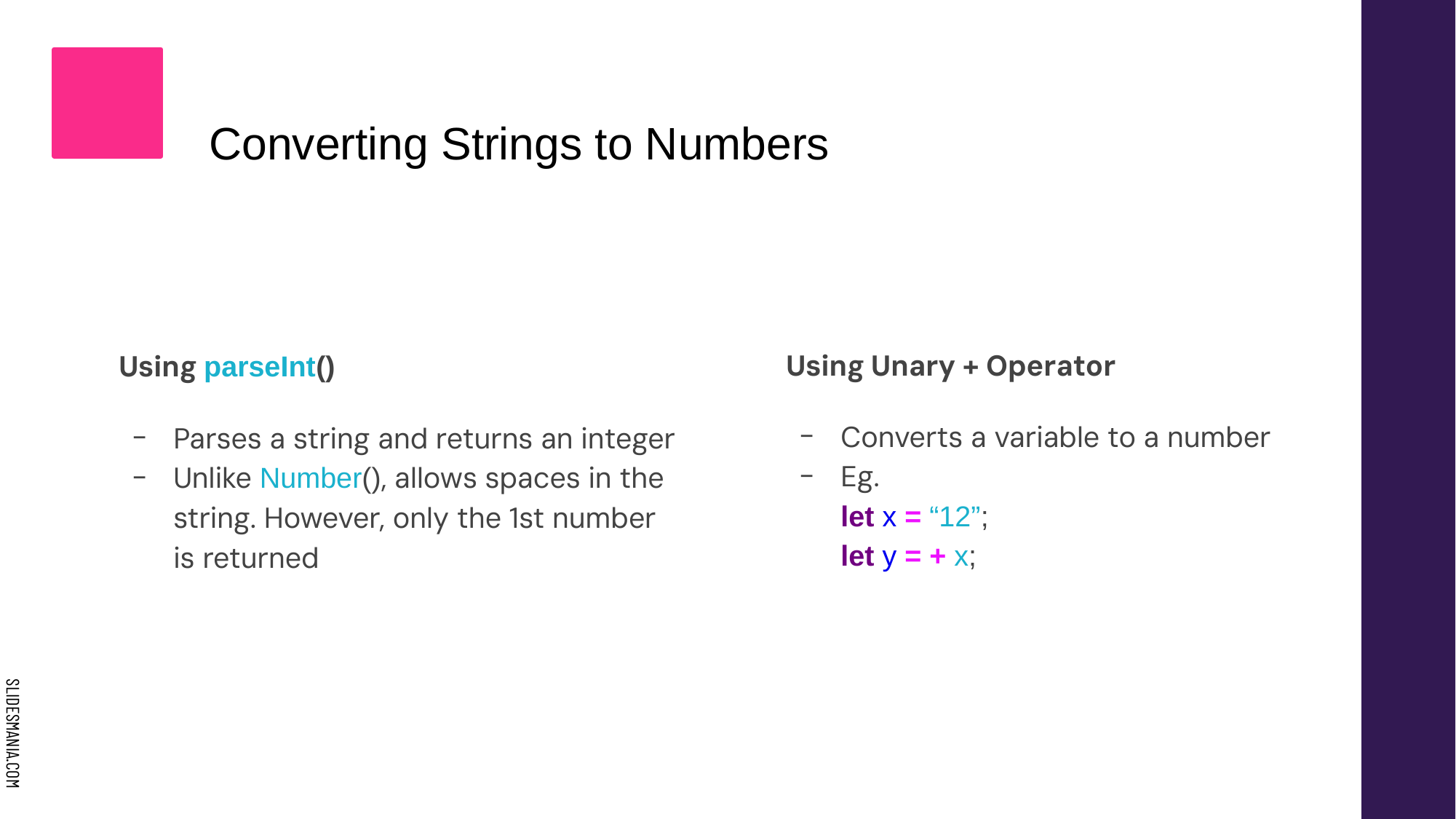

# Converting Strings to Numbers
Using Unary + Operator
Converts a variable to a number
Eg.
let x = “12”;
let y = + x;

Using parseInt()
Parses a string and returns an integer
Unlike Number(), allows spaces in the string. However, only the 1st number is returned